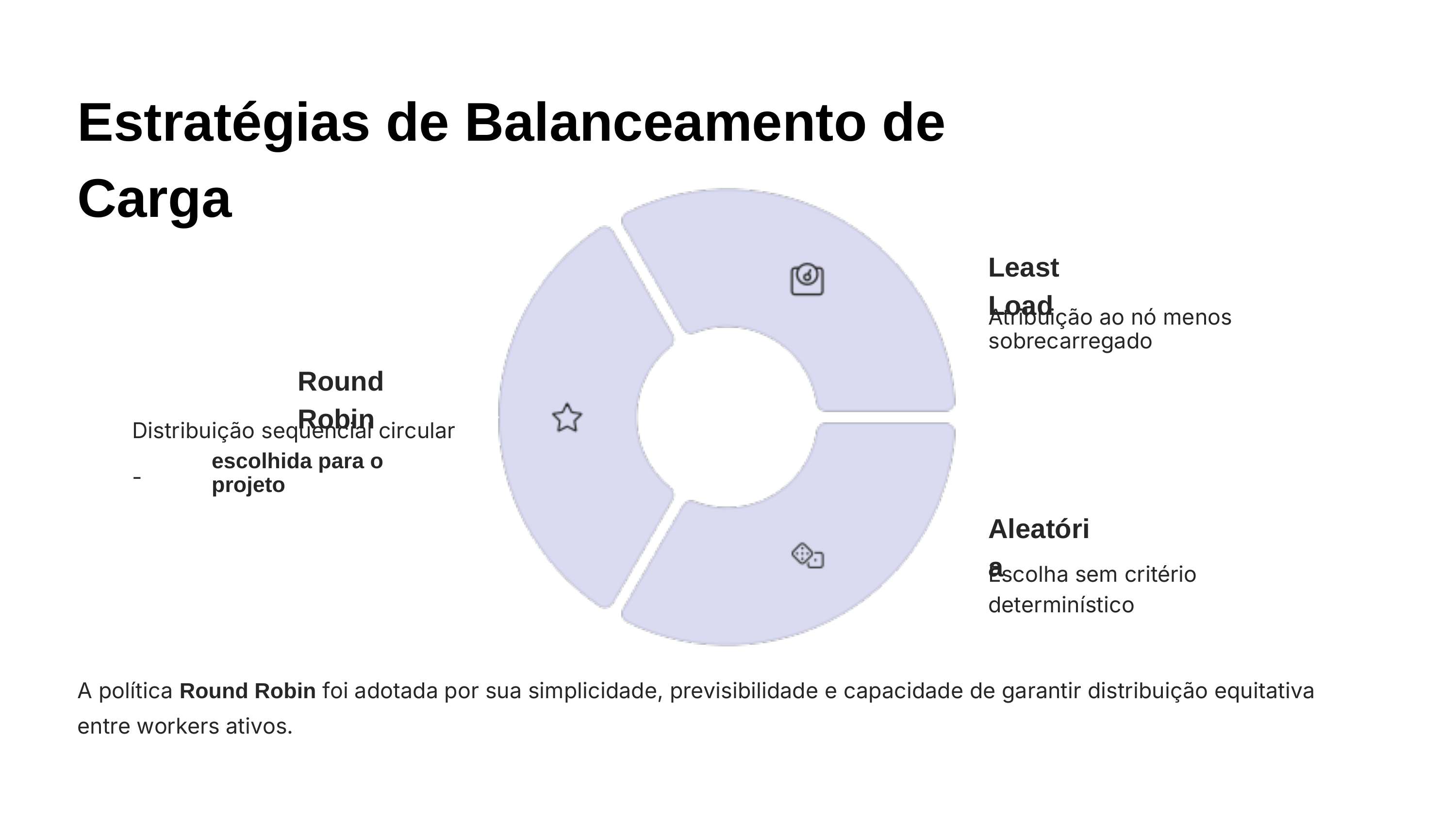

Estratégias de Balanceamento de Carga

Least Load
Atribuição ao nó menos
sobrecarregado

Round Robin
Distribuição sequencial circular -
escolhida para o projeto
Aleatória
Escolha sem critério determinístico
A política Round Robin foi adotada por sua simplicidade, previsibilidade e capacidade de garantir distribuição equitativa entre workers ativos.